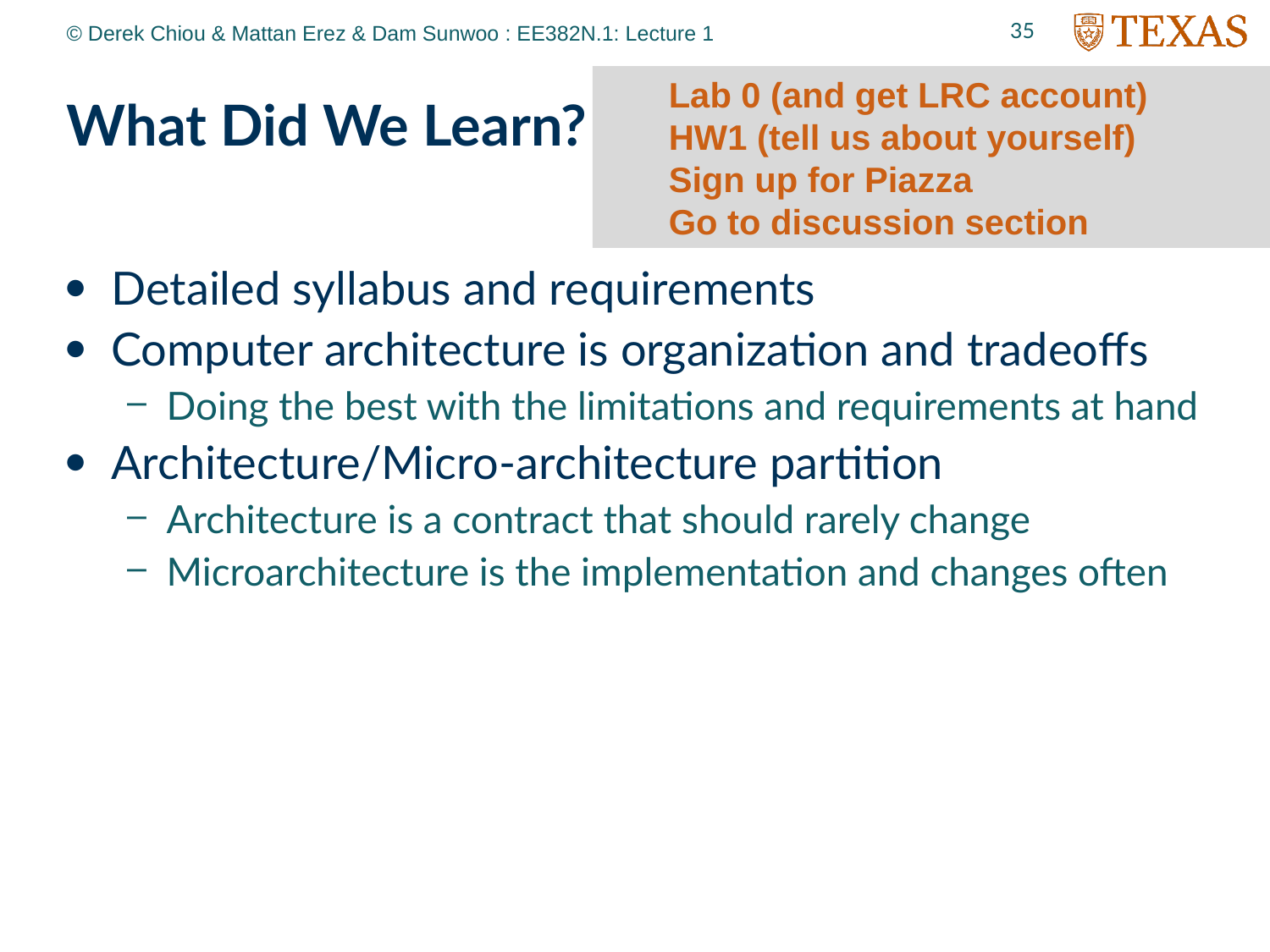

35
© Derek Chiou & Mattan Erez & Dam Sunwoo : EE382N.1: Lecture 1
# What Did We Learn?
Lab 0 (and get LRC account)
HW1 (tell us about yourself)
Sign up for Piazza
Go to discussion section

Detailed syllabus and requirements
Computer architecture is organization and tradeoffs
Doing the best with the limitations and requirements at hand
Architecture/Micro-architecture partition
Architecture is a contract that should rarely change
Microarchitecture is the implementation and changes often